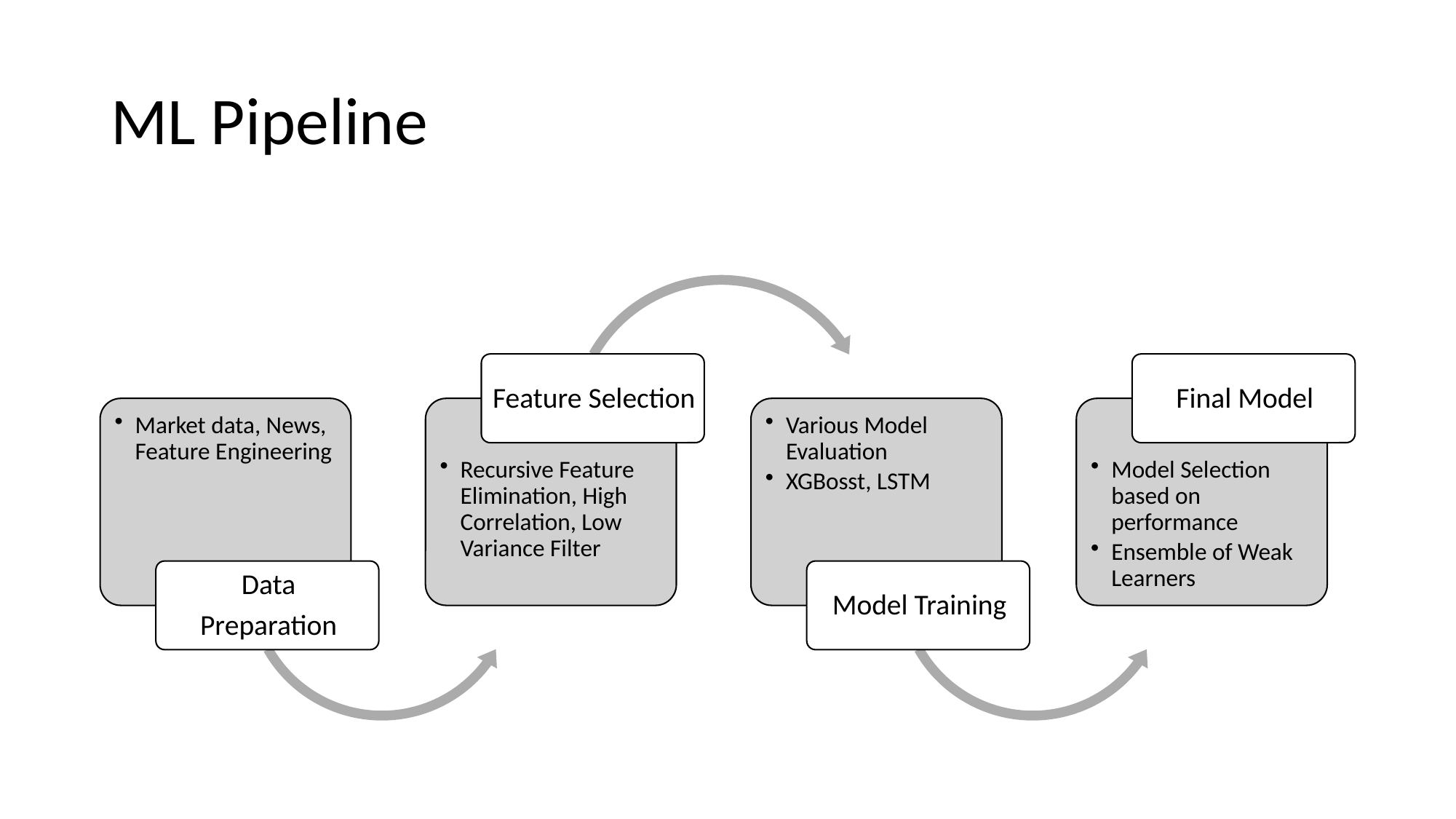

# ML Pipeline
Market data, News, Feature Engineering
Data
Preparation
Recursive Feature Elimination, High Correlation, Low Variance Filter

Feature Selection
Various Model Evaluation
XGBosst, LSTM
Model Training
Model Selection based on performance
Ensemble of Weak Learners
Final Model